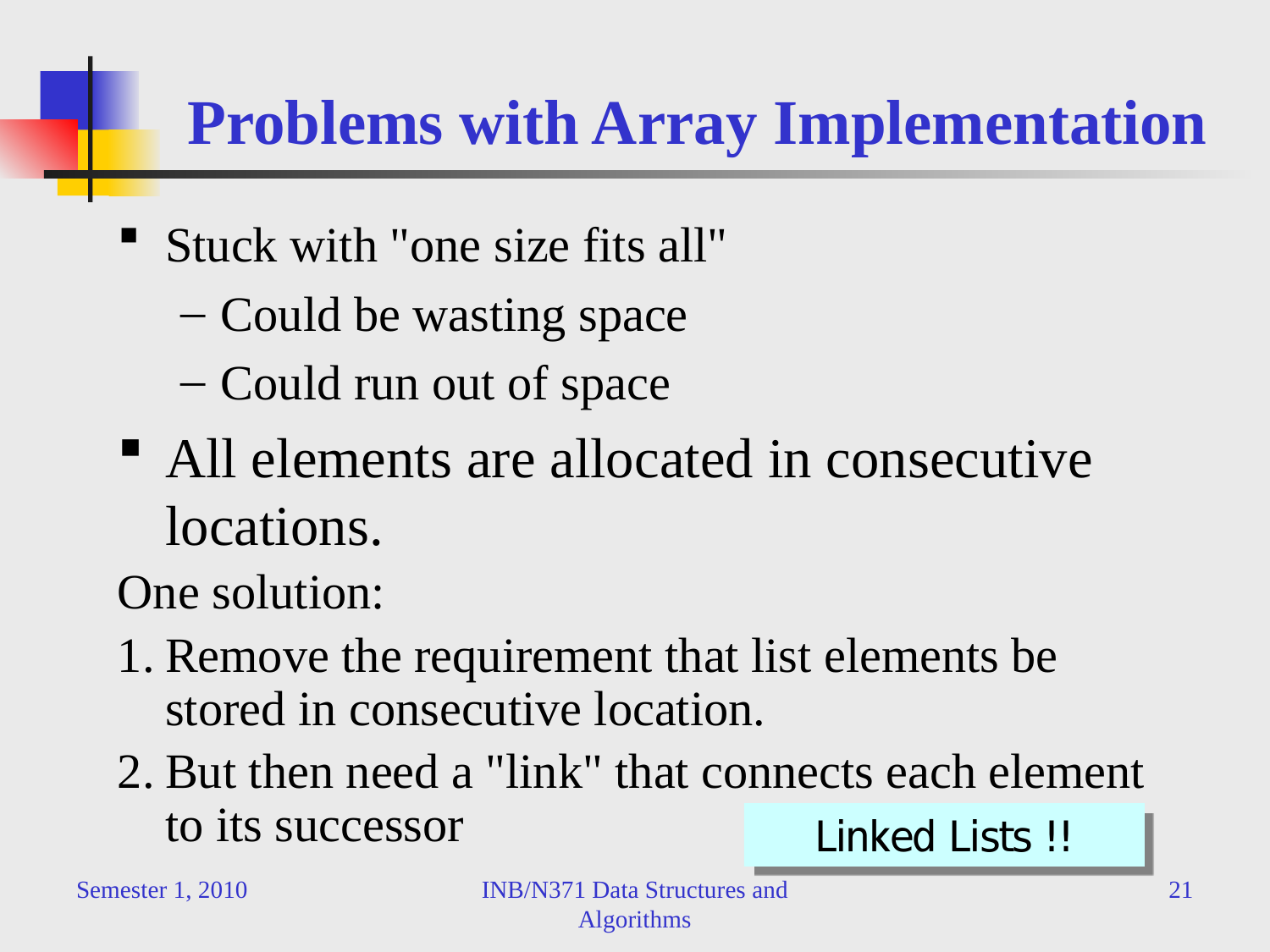

# Problems with Array Implementation
Stuck with "one size fits all"
Could be wasting space
Could run out of space
All elements are allocated in consecutive locations.
One solution:
Remove the requirement that list elements be stored in consecutive location.
But then need a "link" that connects each element to its successor

Linked Lists !!
Semester 1, 2010
INB/N371 Data Structures and Algorithms
21